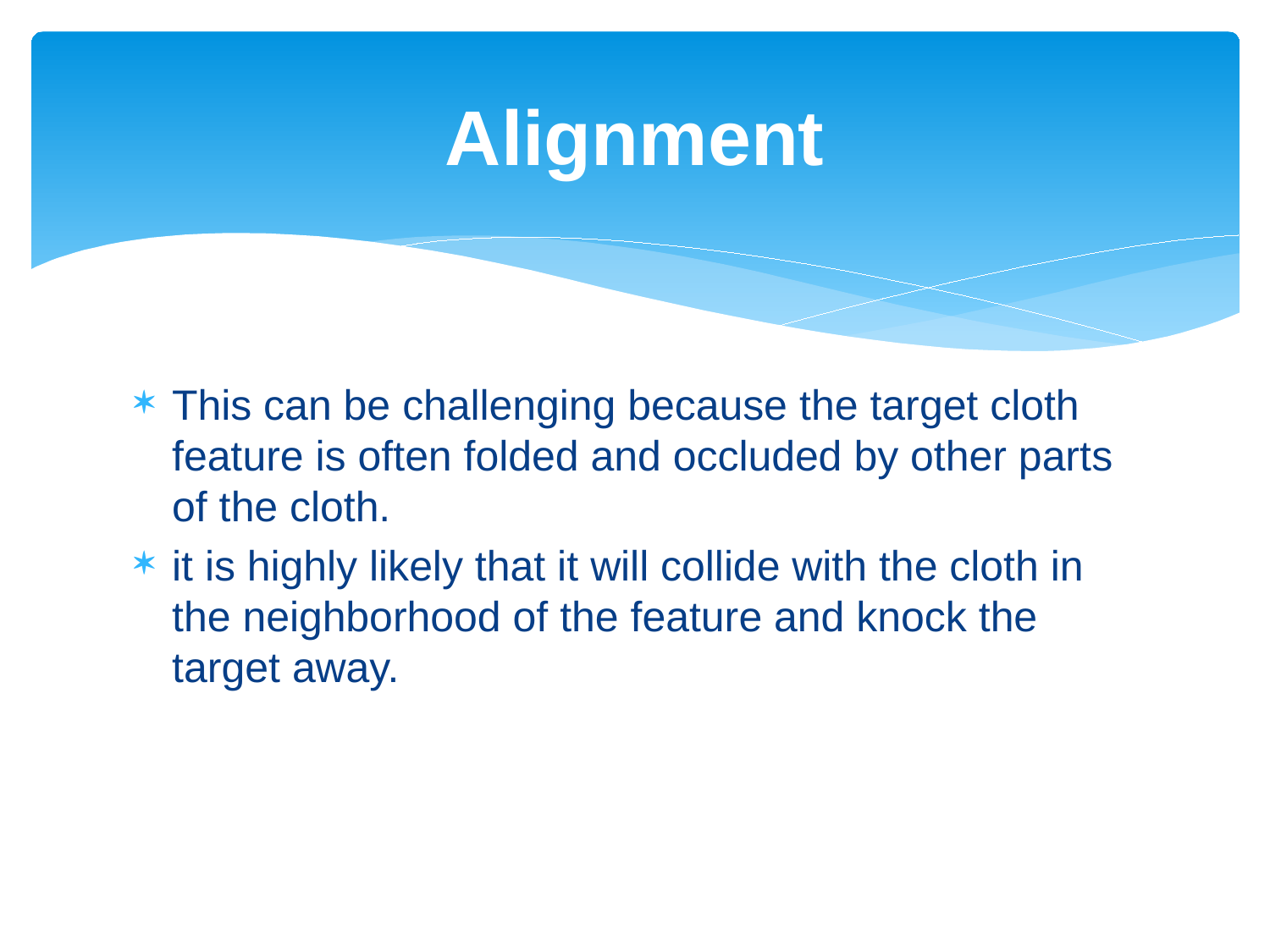

# Alignment
This can be challenging because the target cloth feature is often folded and occluded by other parts of the cloth.
it is highly likely that it will collide with the cloth in the neighborhood of the feature and knock the target away.